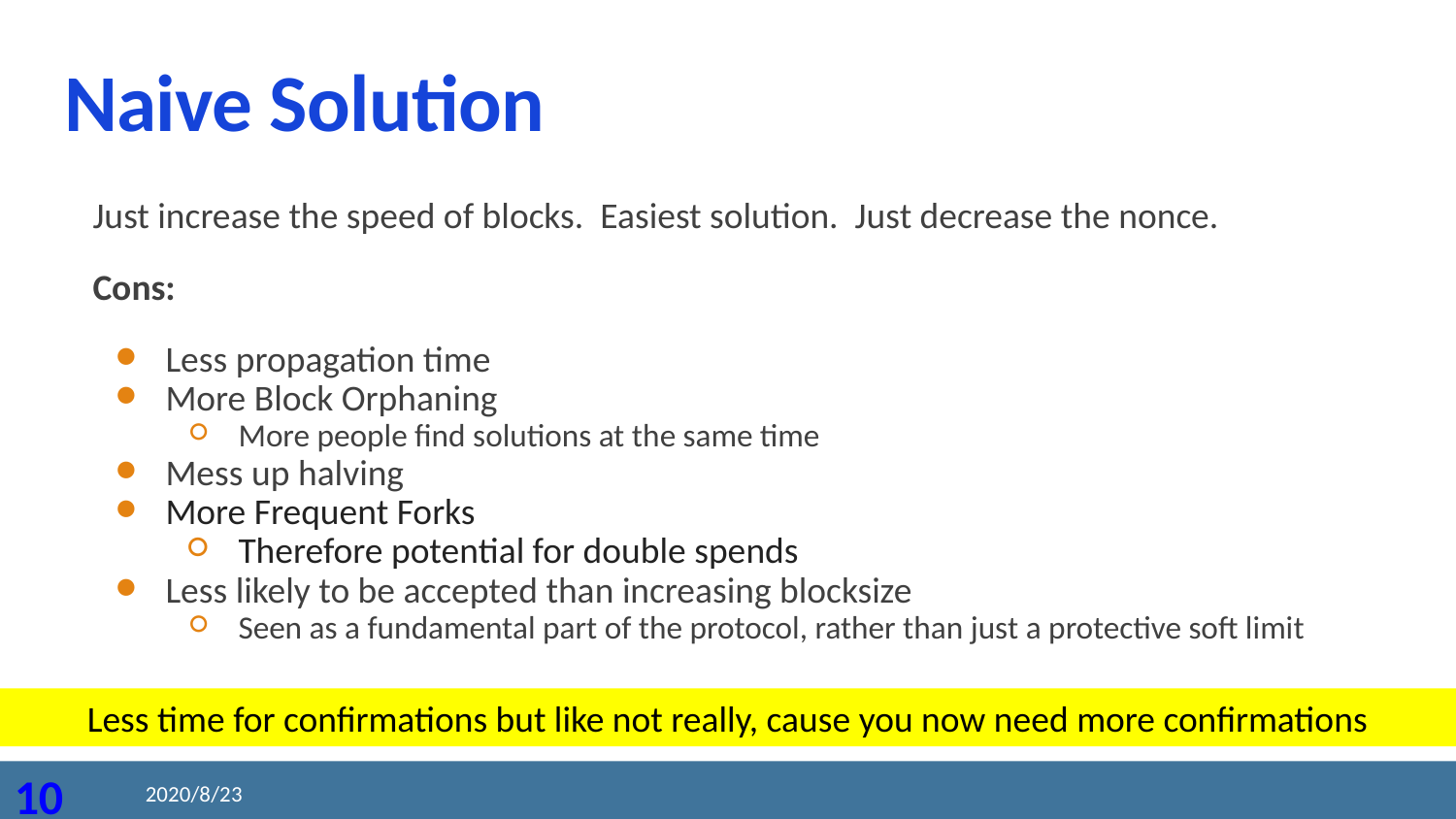

# Naive Solution
Just increase the speed of blocks.  Easiest solution.  Just decrease the nonce.
Cons:
Less propagation time
More Block Orphaning
More people find solutions at the same time
Mess up halving
More Frequent Forks
Therefore potential for double spends
Less likely to be accepted than increasing blocksize
Seen as a fundamental part of the protocol, rather than just a protective soft limit
Less time for confirmations but like not really, cause you now need more confirmations
2020/8/23